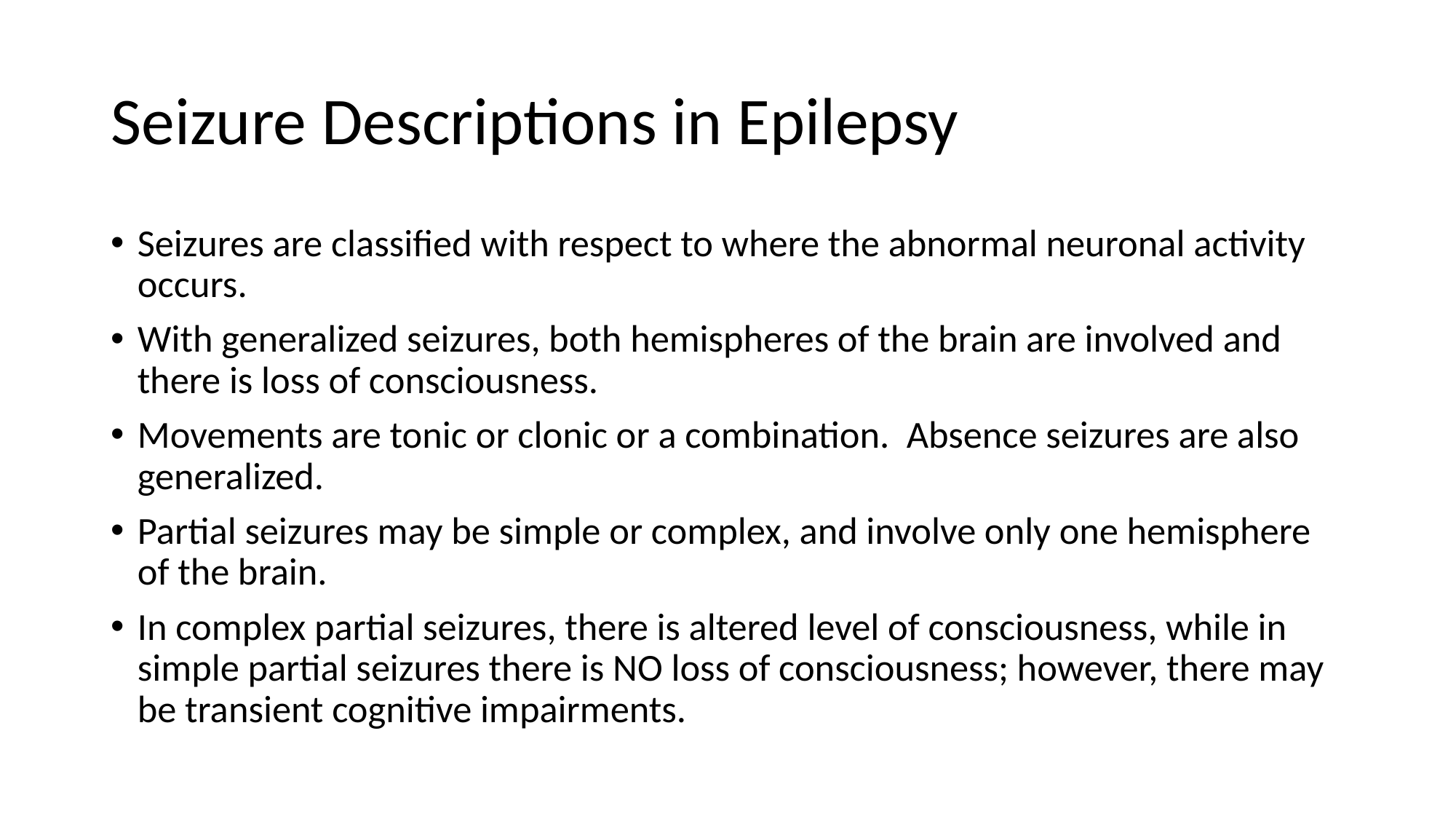

# Seizure Descriptions in Epilepsy
Seizures are classified with respect to where the abnormal neuronal activity occurs.
With generalized seizures, both hemispheres of the brain are involved and there is loss of consciousness.
Movements are tonic or clonic or a combination.  Absence seizures are also generalized.
Partial seizures may be simple or complex, and involve only one hemisphere of the brain.
In complex partial seizures, there is altered level of consciousness, while in simple partial seizures there is NO loss of consciousness; however, there may be transient cognitive impairments.